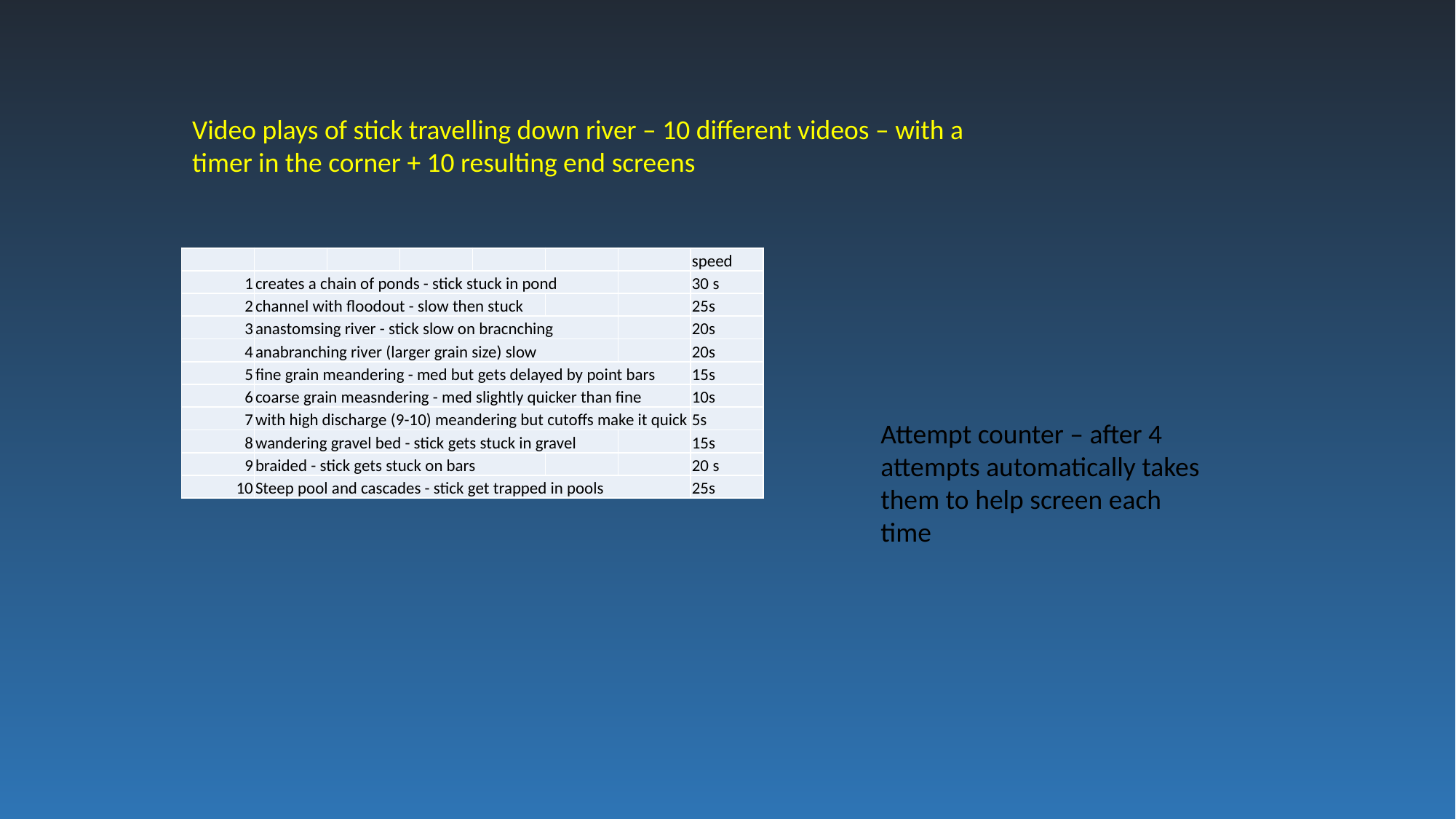

Video plays of stick travelling down river – 10 different videos – with a timer in the corner + 10 resulting end screens
|  |  |  |  |  |  |  | speed |
| --- | --- | --- | --- | --- | --- | --- | --- |
| 1 | creates a chain of ponds - stick stuck in pond |  |  |  |  |  | 30 s |
| 2 | channel with floodout - slow then stuck |  |  |  |  |  | 25s |
| 3 | anastomsing river - stick slow on bracnching |  |  |  |  |  | 20s |
| 4 | anabranching river (larger grain size) slow |  |  |  |  |  | 20s |
| 5 | fine grain meandering - med but gets delayed by point bars |  |  |  |  |  | 15s |
| 6 | coarse grain measndering - med slightly quicker than fine |  |  |  |  |  | 10s |
| 7 | with high discharge (9-10) meandering but cutoffs make it quick |  |  |  |  |  | 5s |
| 8 | wandering gravel bed - stick gets stuck in gravel |  |  |  |  |  | 15s |
| 9 | braided - stick gets stuck on bars |  |  |  |  |  | 20 s |
| 10 | Steep pool and cascades - stick get trapped in pools |  |  |  |  |  | 25s |
Attempt counter – after 4 attempts automatically takes them to help screen each time